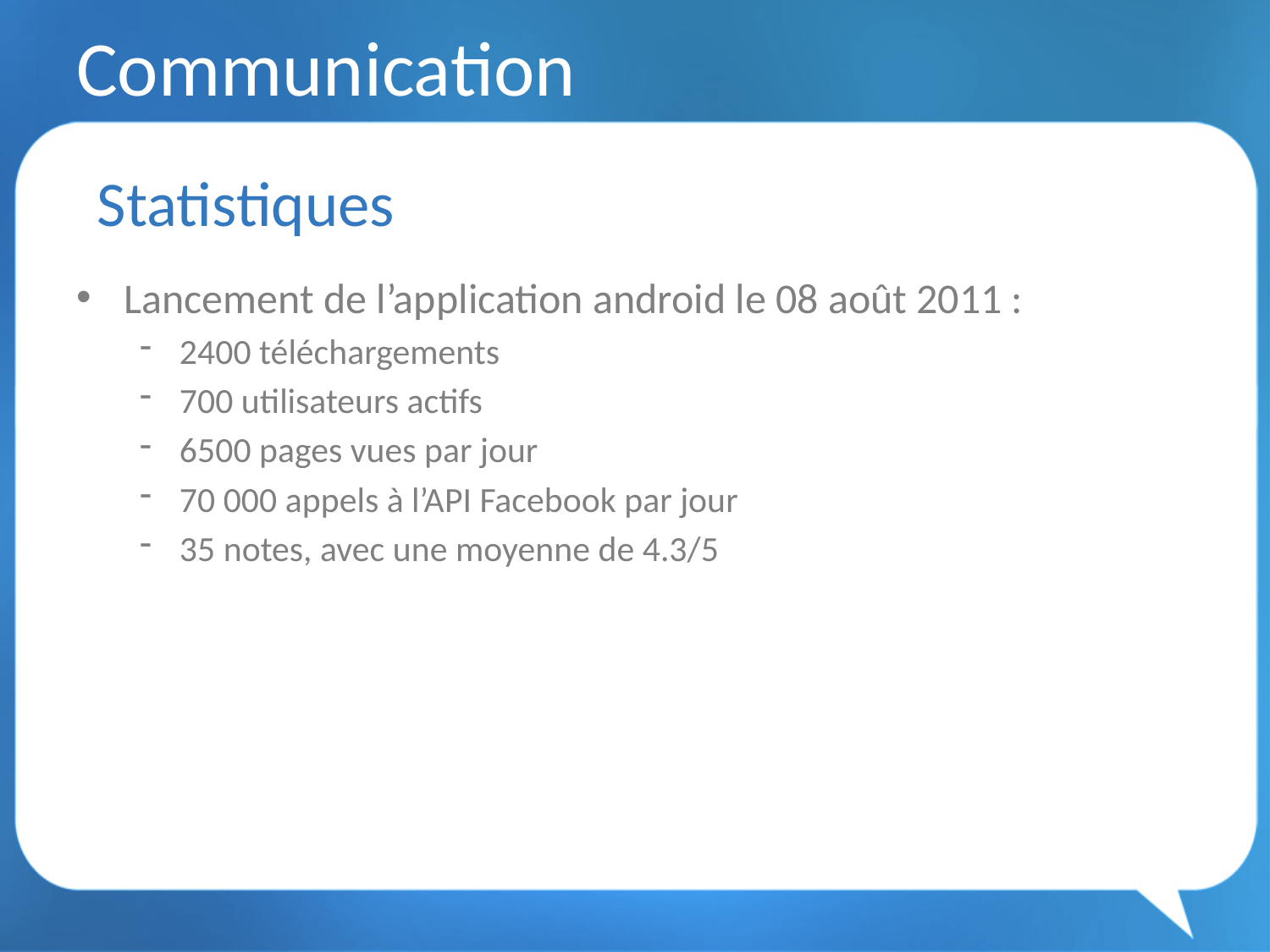

# Communication
Statistiques
Lancement de l’application android le 08 août 2011 :
2400 téléchargements
700 utilisateurs actifs
6500 pages vues par jour
70 000 appels à l’API Facebook par jour
35 notes, avec une moyenne de 4.3/5